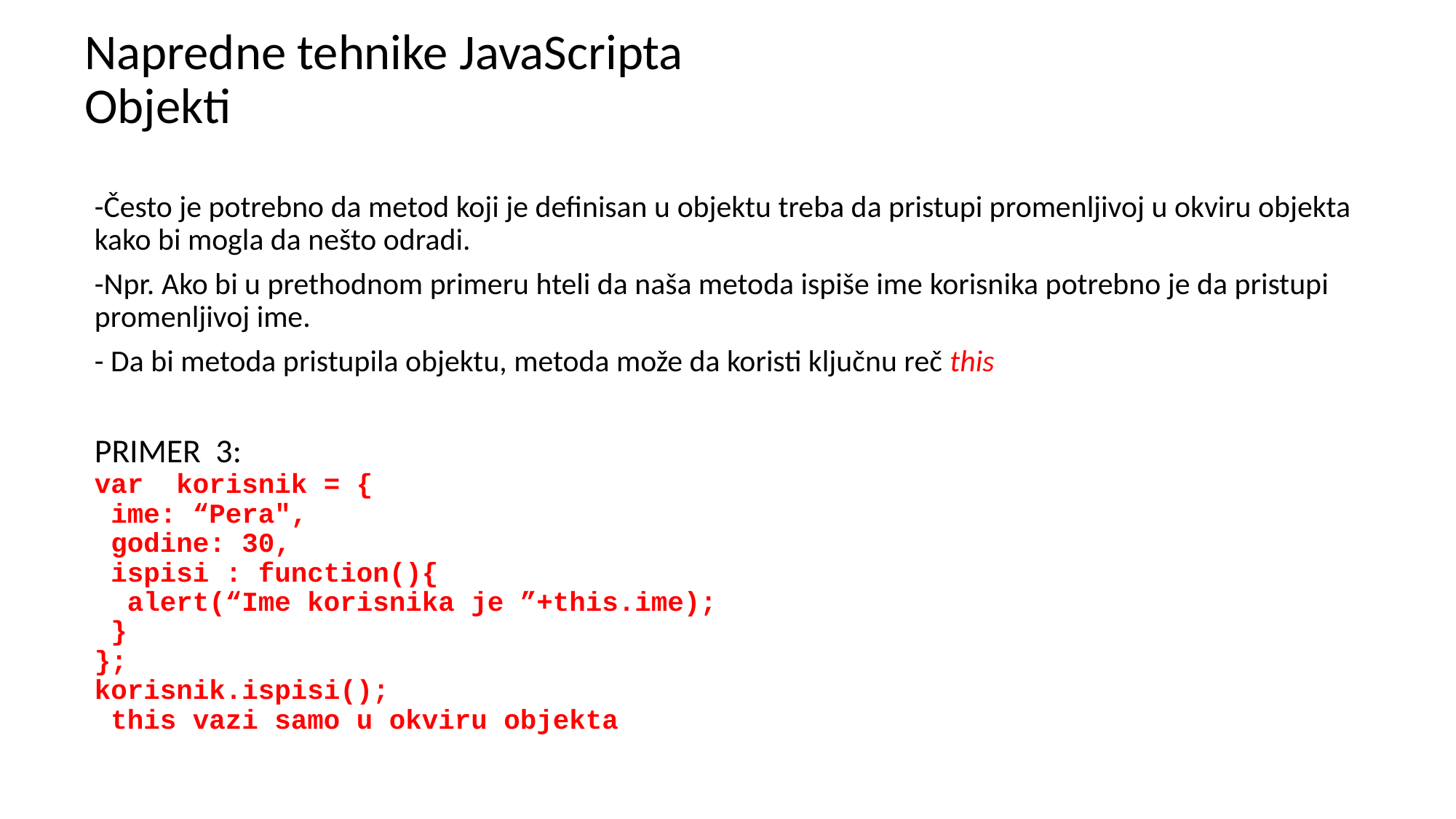

# Napredne tehnike JavaScripta Objekti
-Često je potrebno da metod koji je definisan u objektu treba da pristupi promenljivoj u okviru objekta kako bi mogla da nešto odradi.
-Npr. Ako bi u prethodnom primeru hteli da naša metoda ispiše ime korisnika potrebno je da pristupi promenljivoj ime.
- Da bi metoda pristupila objektu, metoda može da koristi ključnu reč this

PRIMER  3:
var  korisnik = {
 ime: “Pera",
 godine: 30,
 ispisi : function(){
  alert(“Ime korisnika je ”+this.ime);
 }
};
korisnik.ispisi();
 this vazi samo u okviru objekta